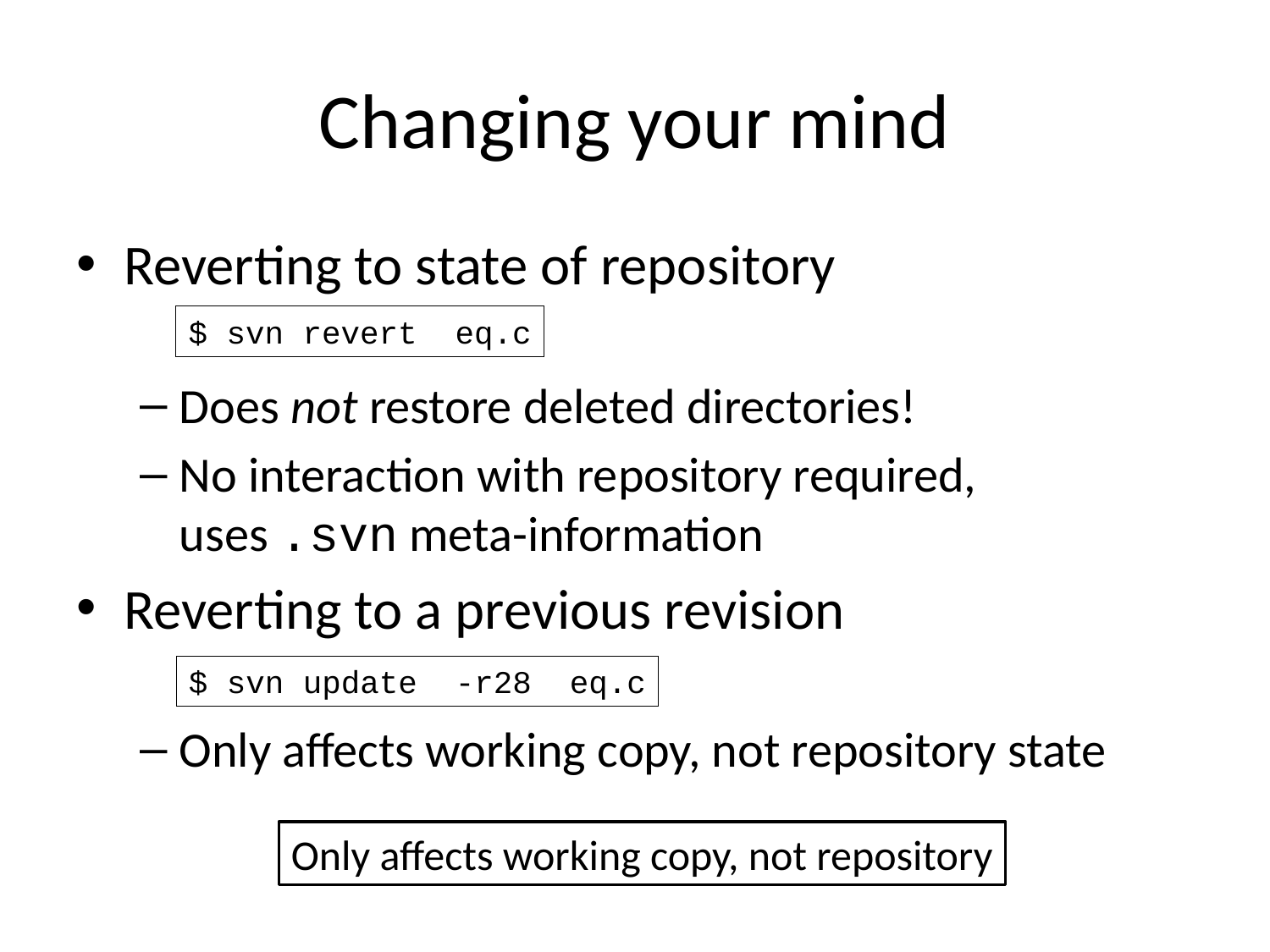

# Changing your mind
Reverting to state of repository
Does not restore deleted directories!
No interaction with repository required, uses .svn meta-information
Reverting to a previous revision
Only affects working copy, not repository state
$ svn revert  eq.c
$ svn update  -r28  eq.c
Only affects working copy, not repository